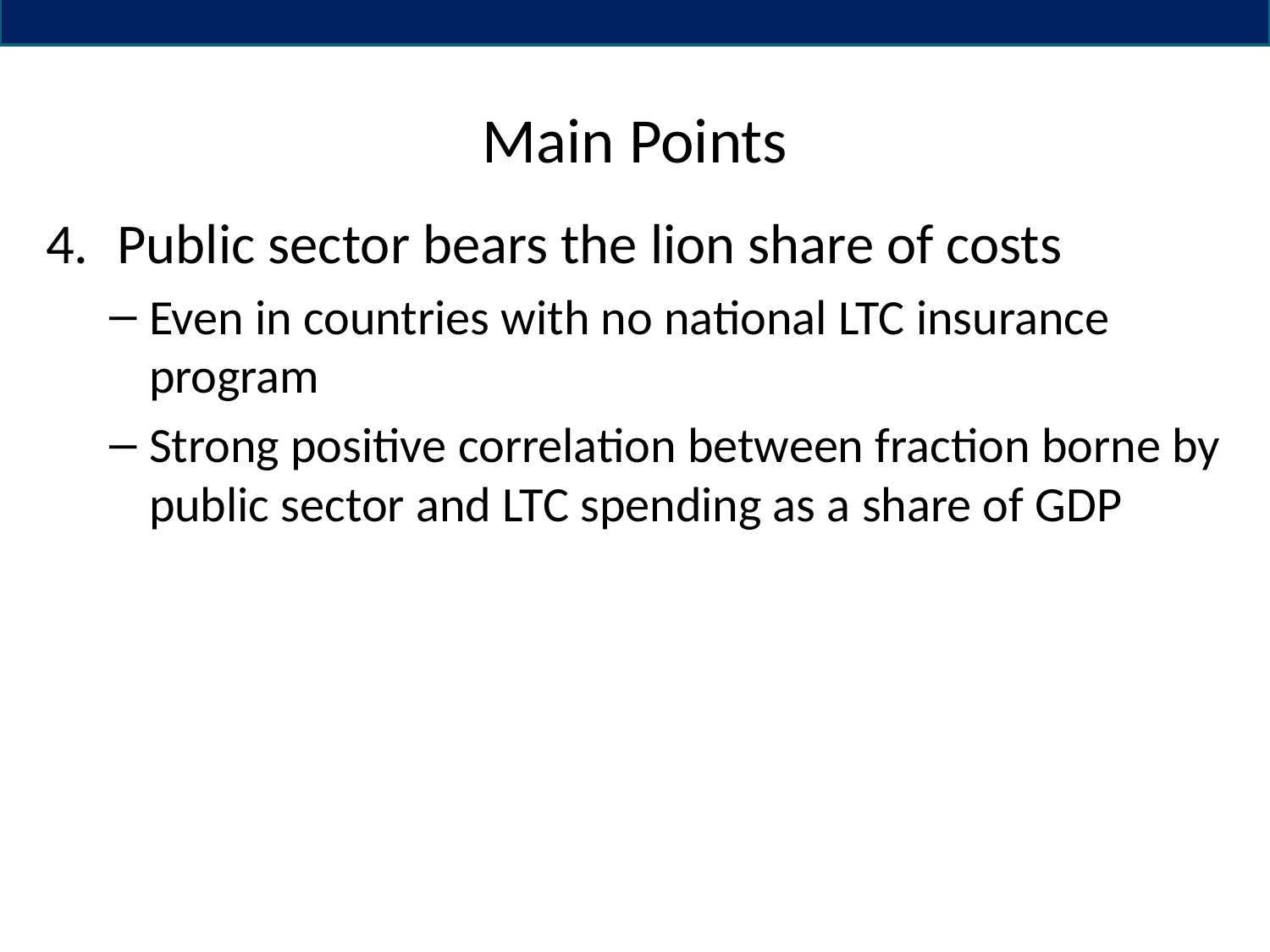

# Main Points
Public sector bears the lion share of costs
Even in countries with no national LTC insurance program
Strong positive correlation between fraction borne by public sector and LTC spending as a share of GDP